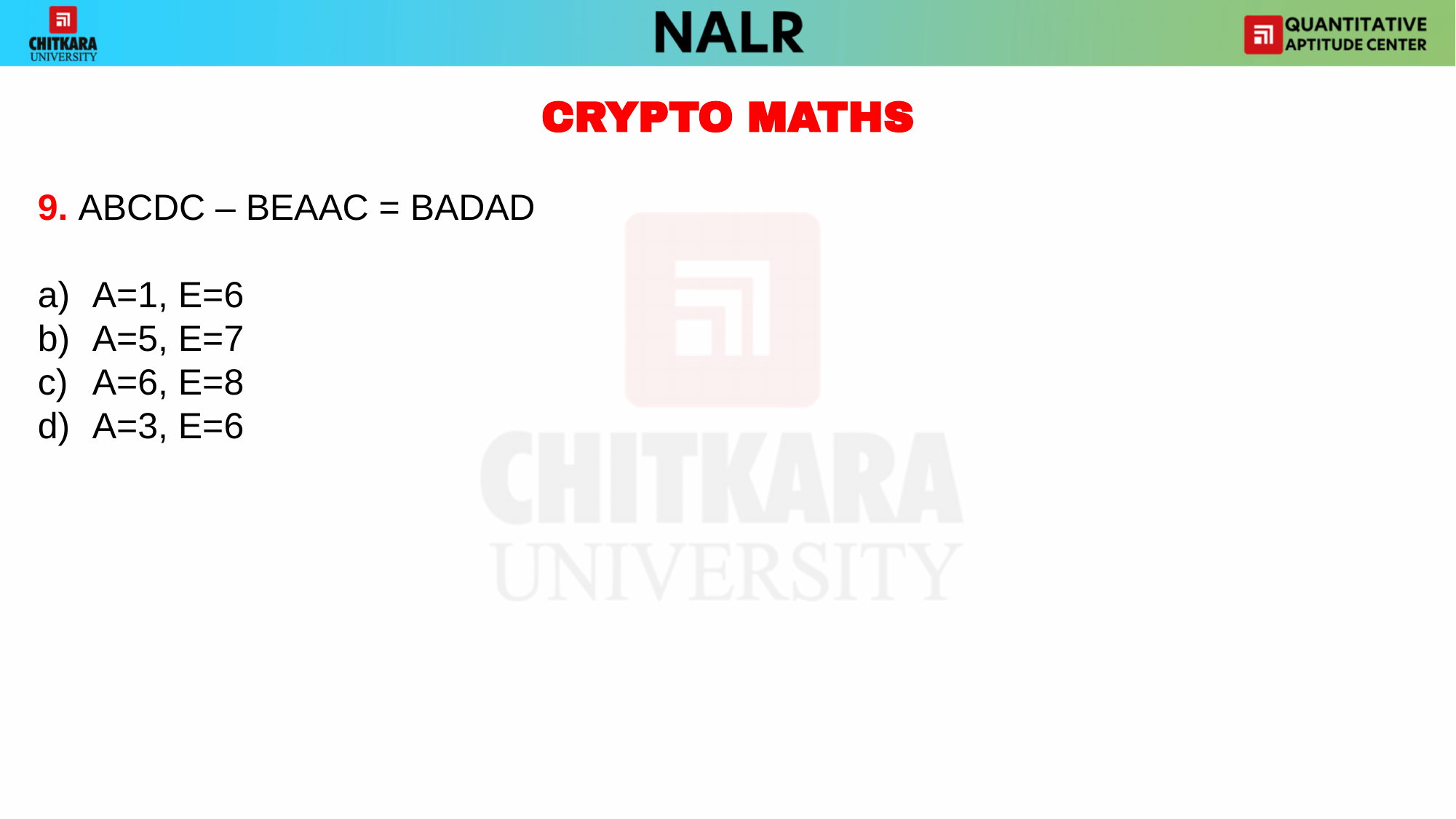

CRYPTO MATHS

9. ABCDC – BEAAC = BADAD

A=1, E=6
A=5, E=7
A=6, E=8
A=3, E=6